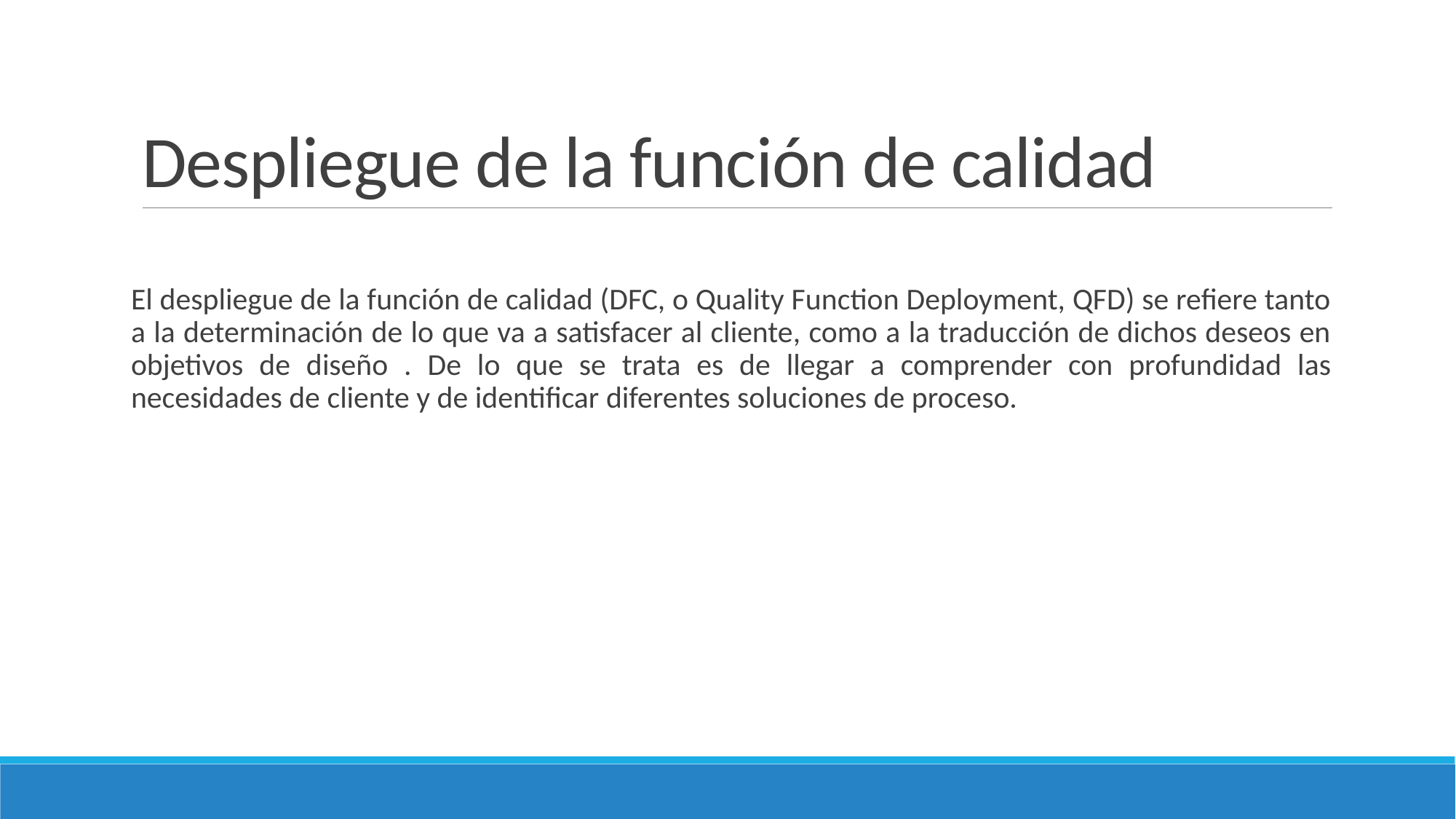

# Despliegue de la función de calidad

El despliegue de la función de calidad (DFC, o Quality Function Deployment, QFD) se refiere tanto a la determinación de lo que va a satisfacer al cliente, como a la traducción de dichos deseos en objetivos de diseño . De lo que se trata es de llegar a comprender con profundidad las necesidades de cliente y de identificar diferentes soluciones de proceso.